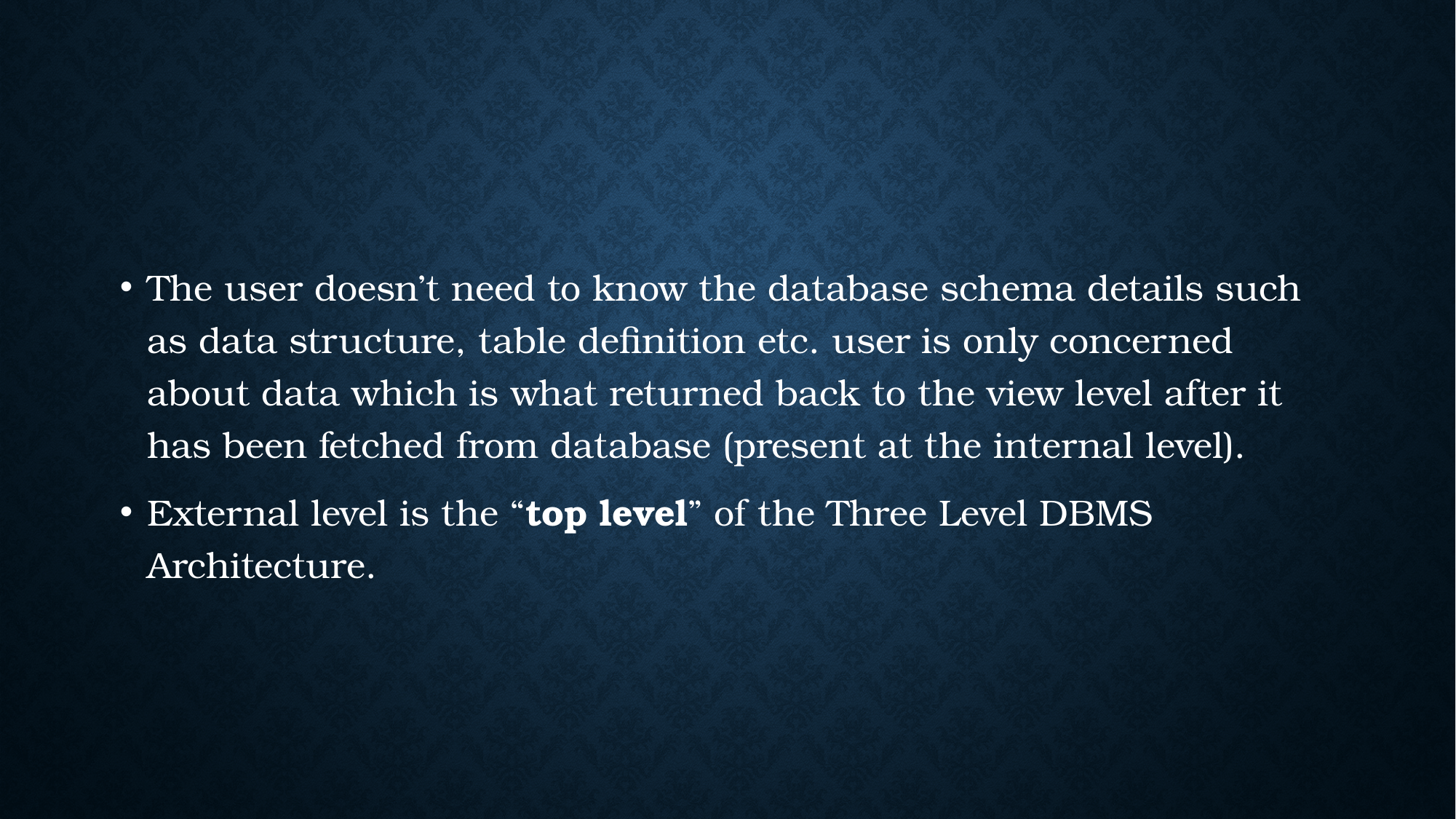

The user doesn’t need to know the database schema details such as data structure, table definition etc. user is only concerned about data which is what returned back to the view level after it has been fetched from database (present at the internal level).
External level is the “top level” of the Three Level DBMS Architecture.